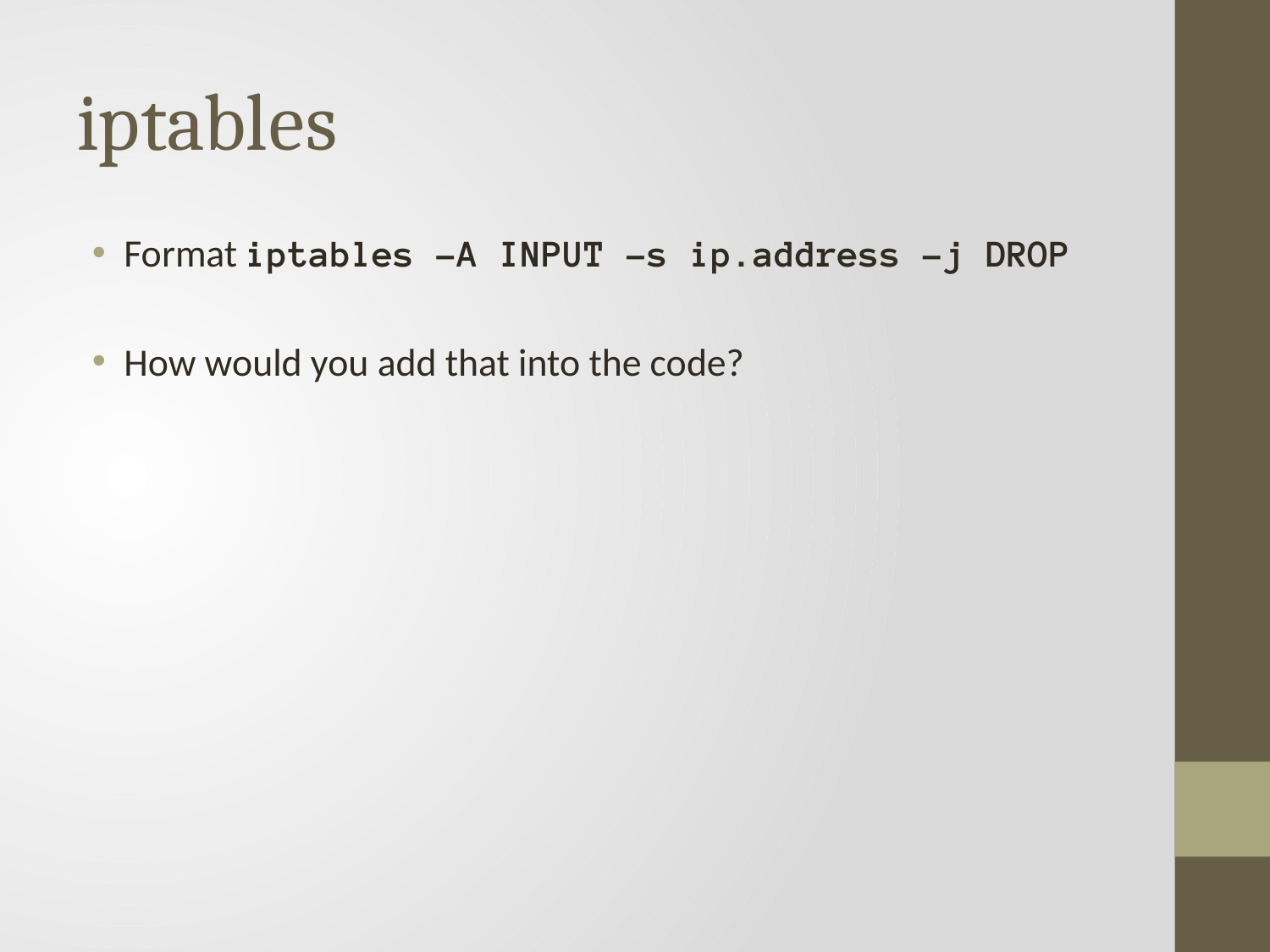

# iptables
Format iptables -A INPUT -s ip.address -j DROP

How would you add that into the code?